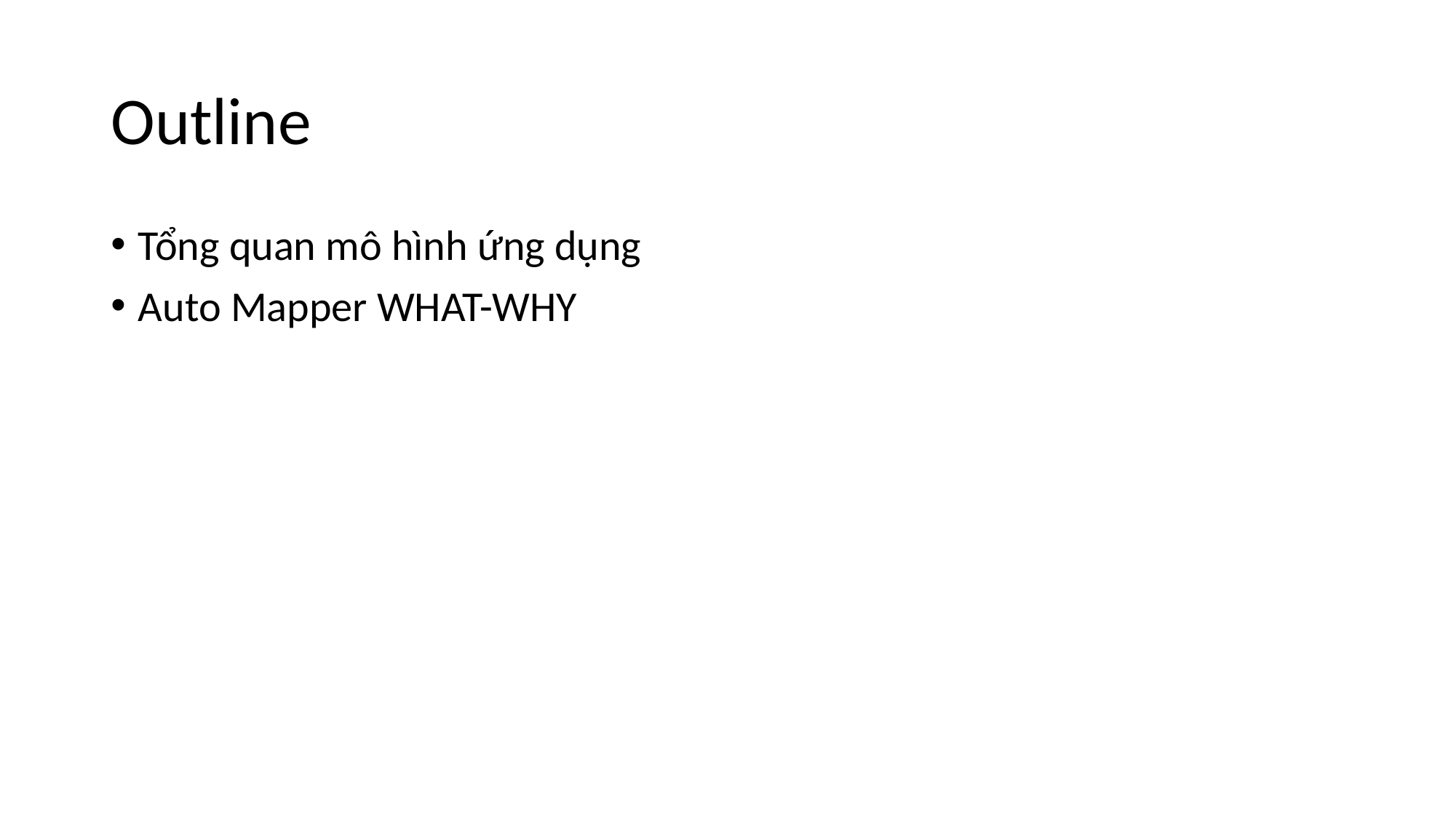

# Outline
Tổng quan mô hình ứng dụng
Auto Mapper WHAT-WHY